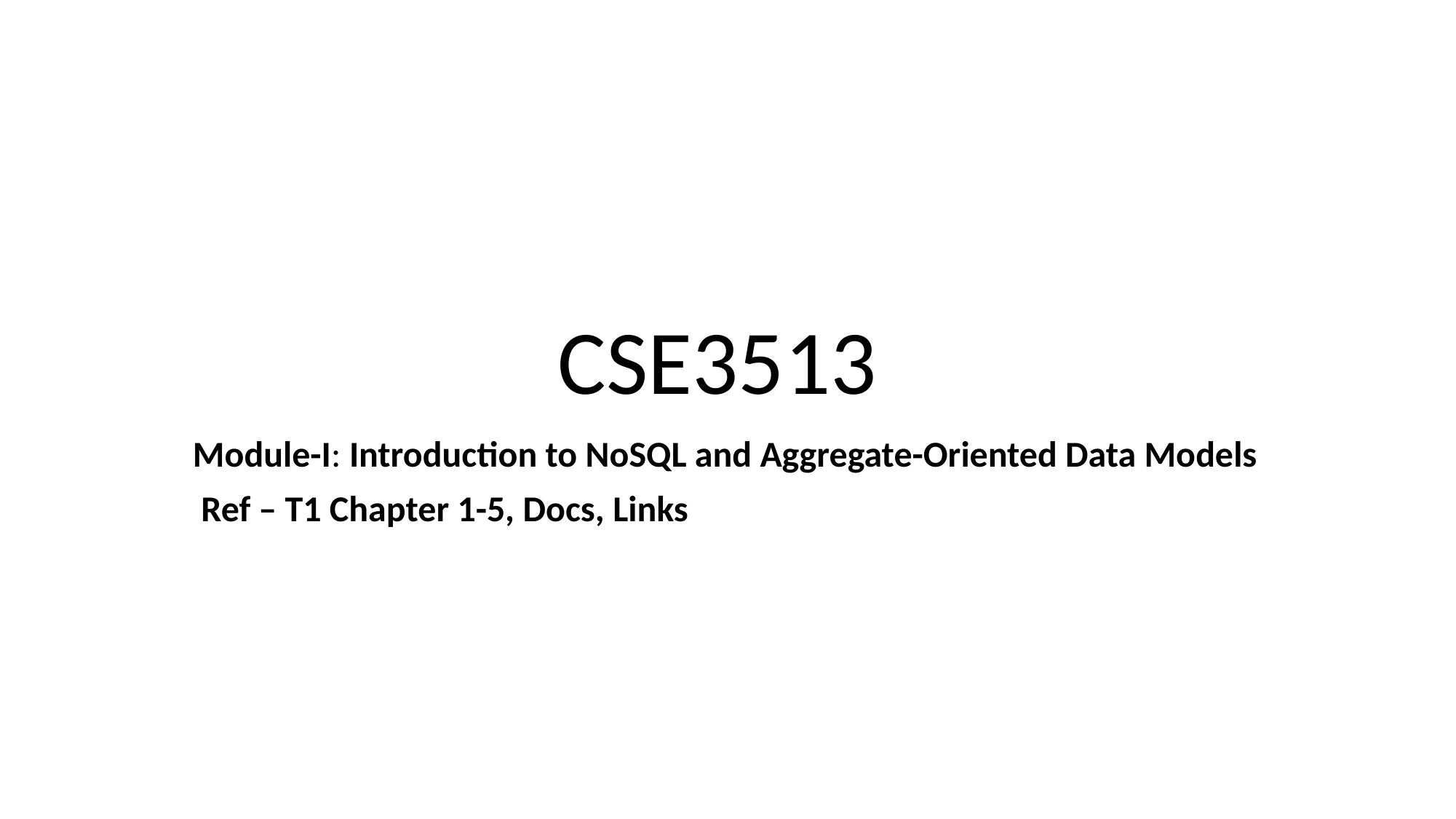

# CSE3513
Module-I: Introduction to NoSQL and Aggregate-Oriented Data Models
 Ref – T1 Chapter 1-5, Docs, Links